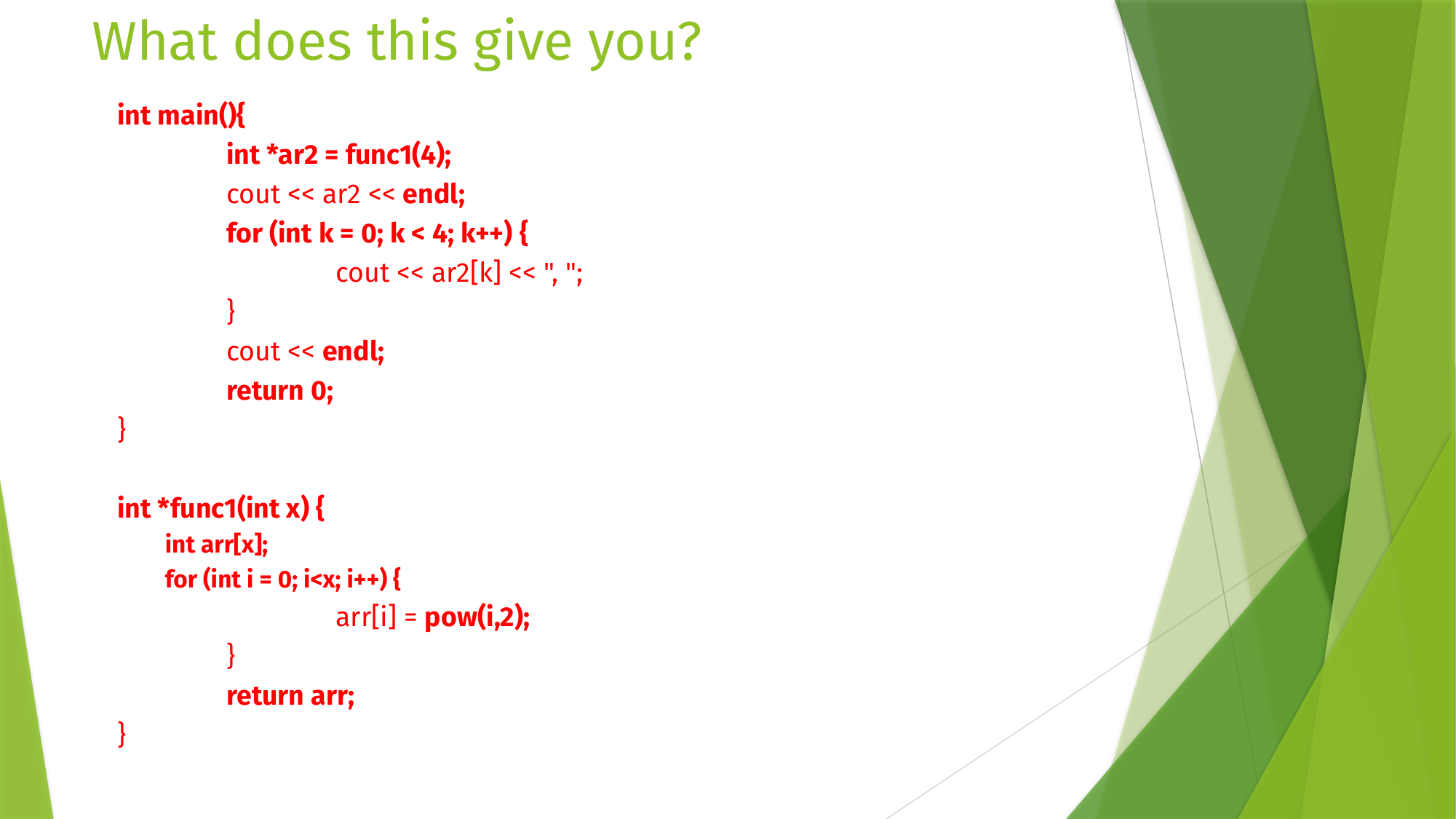

# What does this give you?
int main(){
	int *ar2 = func1(4);
	cout << ar2 << endl;
	for (int k = 0; k < 4; k++) {
		cout << ar2[k] << ", ";
	}
	cout << endl;
	return 0;
}

int *func1(int x) {
int arr[x];
for (int i = 0; i<x; i++) {
    		arr[i] = pow(i,2);
	}
	return arr;
}